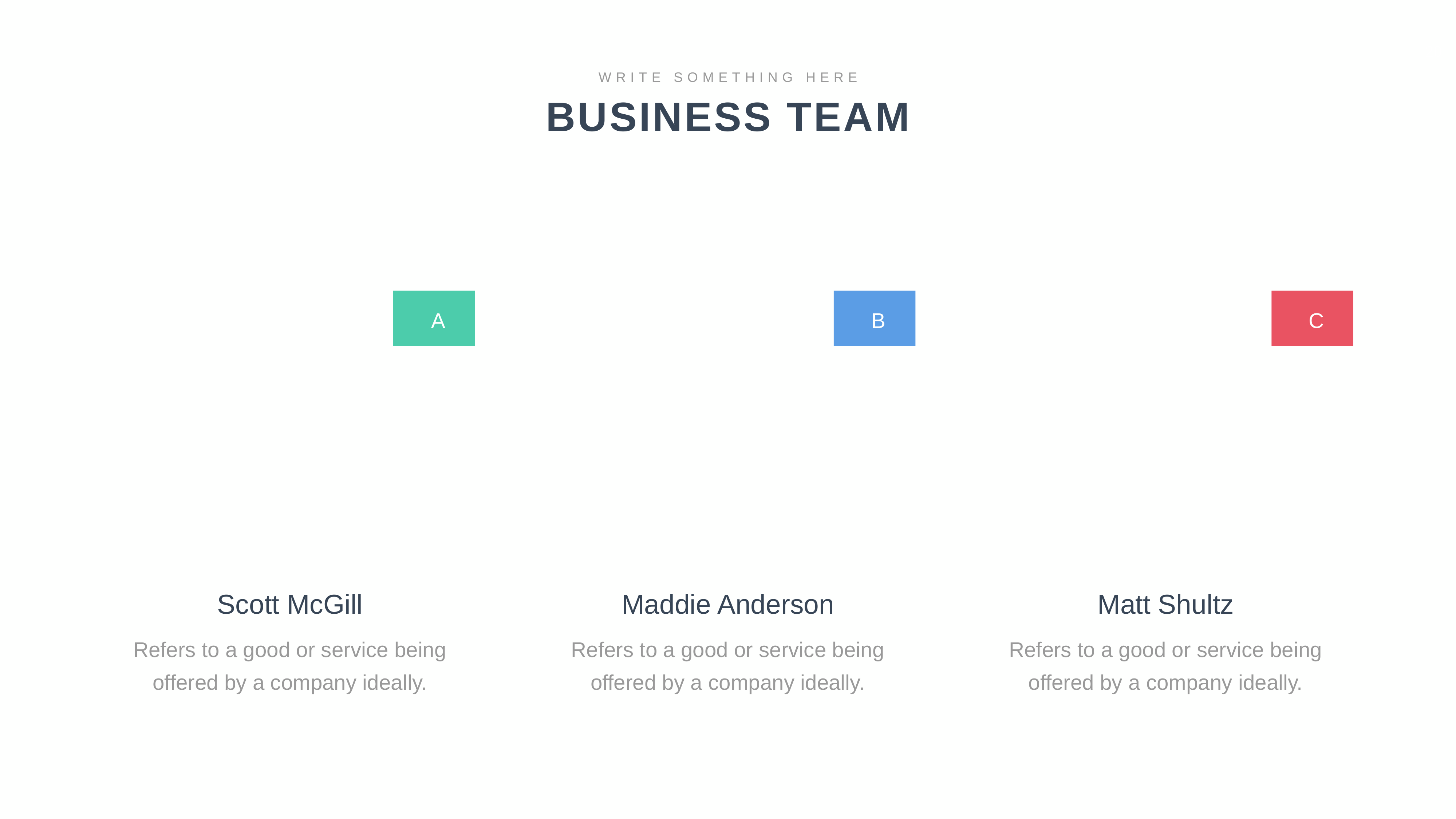

WRITE SOMETHING HERE
BUSINESS TEAM

A

B

C
Scott McGill
Refers to a good or service being offered by a company ideally.
Maddie Anderson
Refers to a good or service being offered by a company ideally.
Matt Shultz
Refers to a good or service being offered by a company ideally.